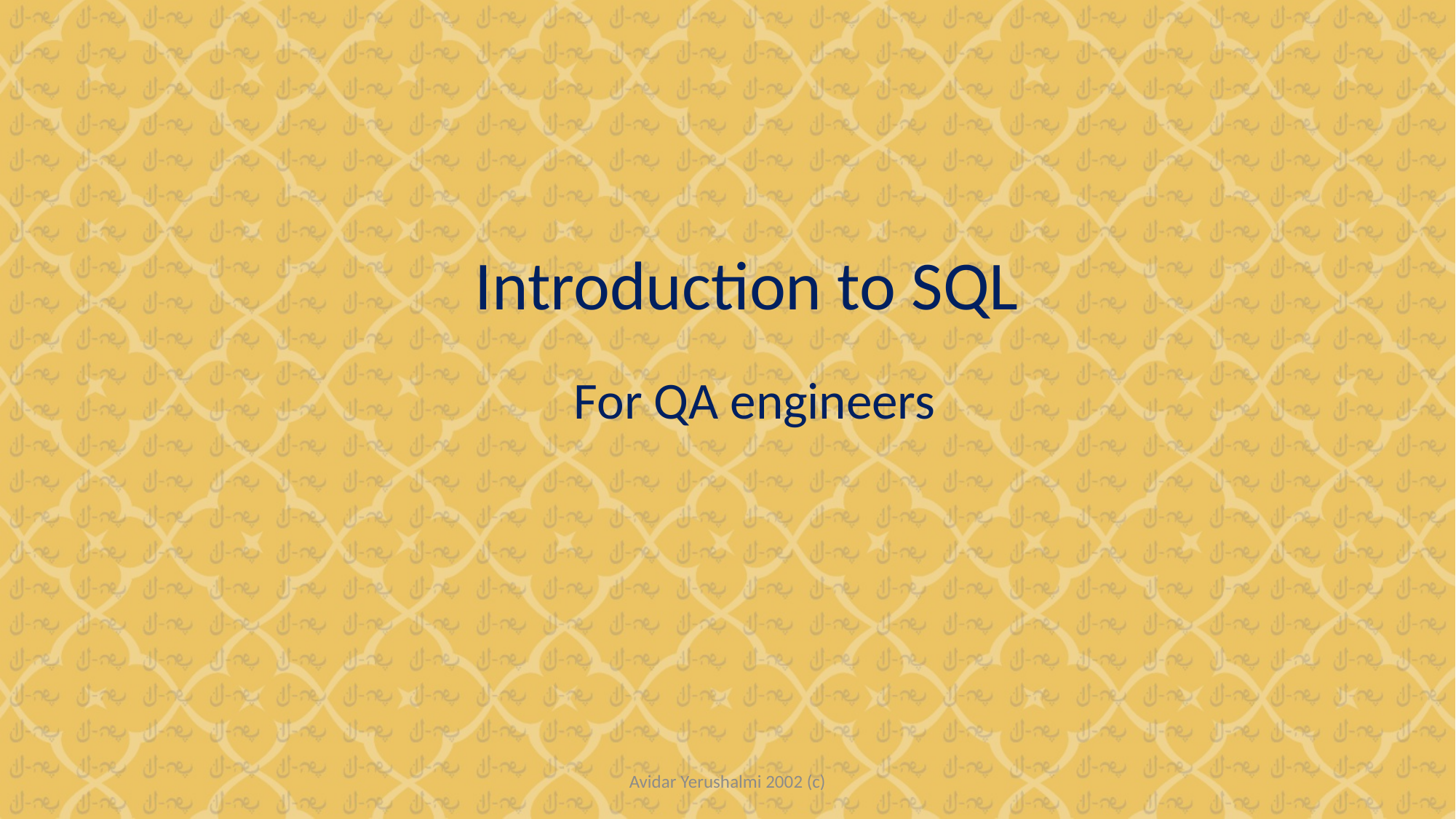

# Introduction to SQL For QA engineers
Avidar Yerushalmi 2002 (c)